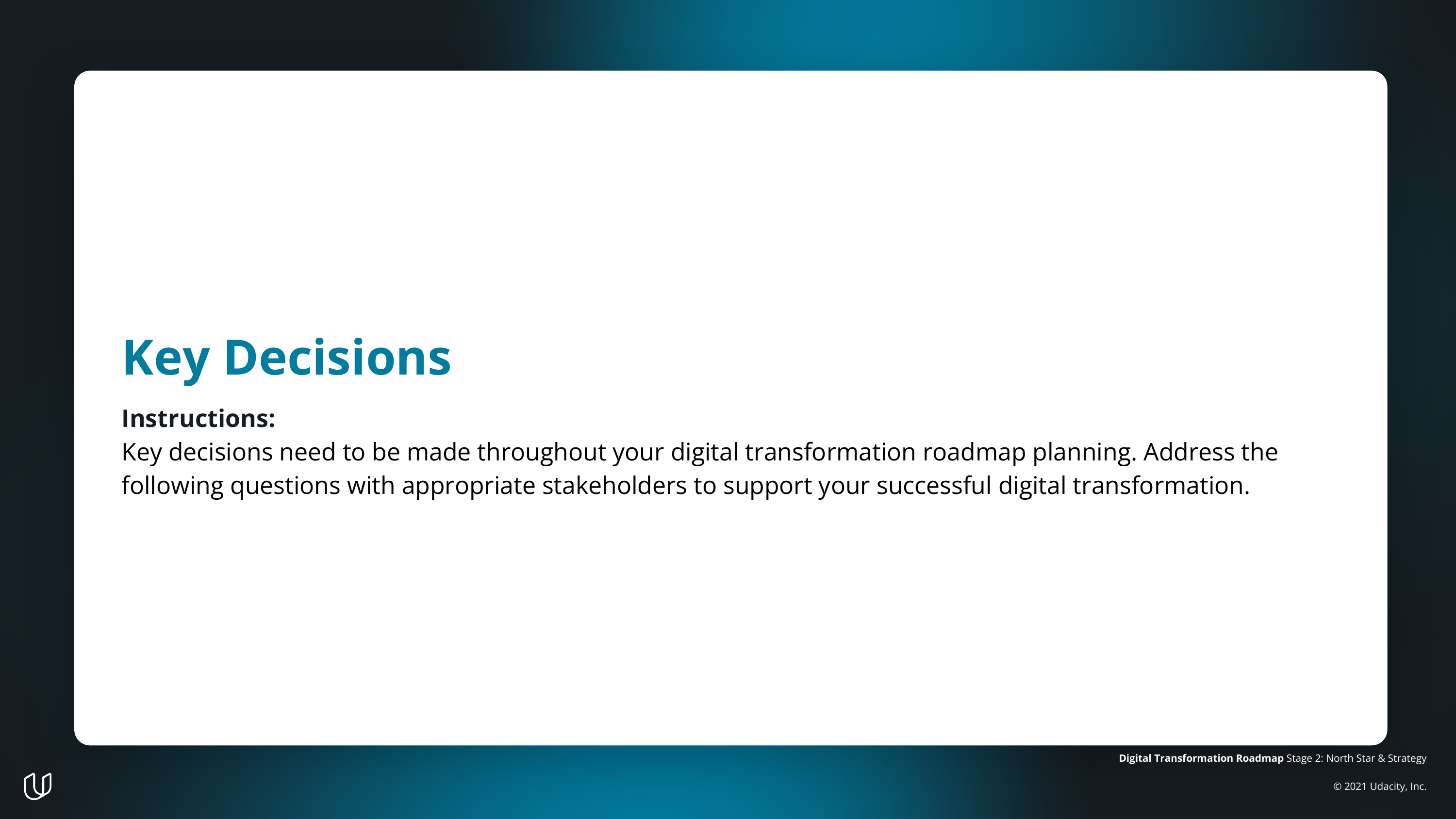

Key Decisions

Instructions:
Key decisions need to be made throughout your digital transformation roadmap planning. Address the following questions with appropriate stakeholders to support your successful digital transformation.